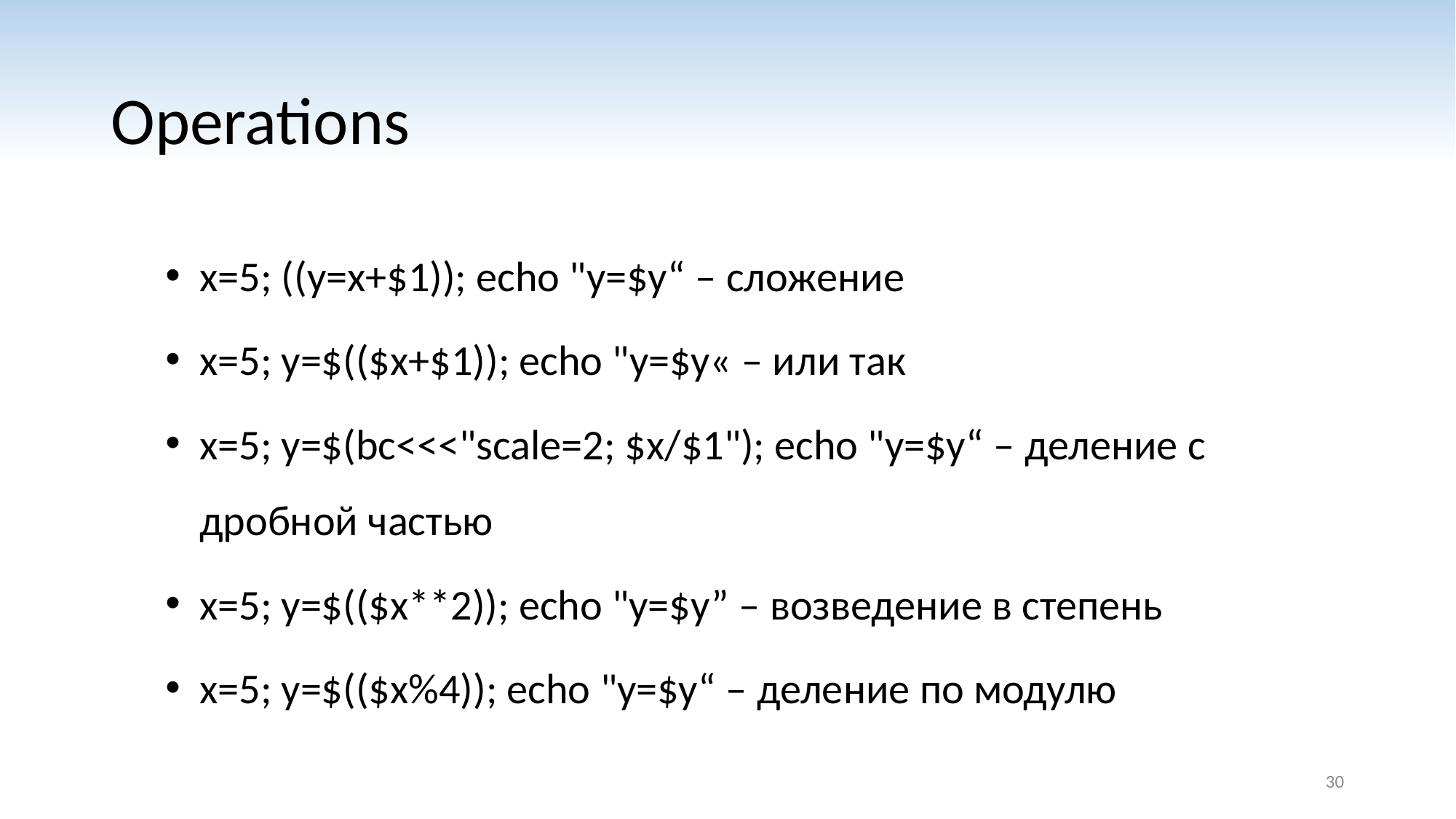

# Operations
x=5; ((y=x+$1)); echo "y=$y“ – сложение
x=5; y=$(($x+$1)); echo "y=$y« – или так
x=5; y=$(bc<<<"scale=2; $x/$1"); echo "y=$y“ – деление с дробной частью
x=5; y=$(($x**2)); echo "y=$y” – возведение в степень
x=5; y=$(($x%4)); echo "y=$y“ – деление по модулю
30